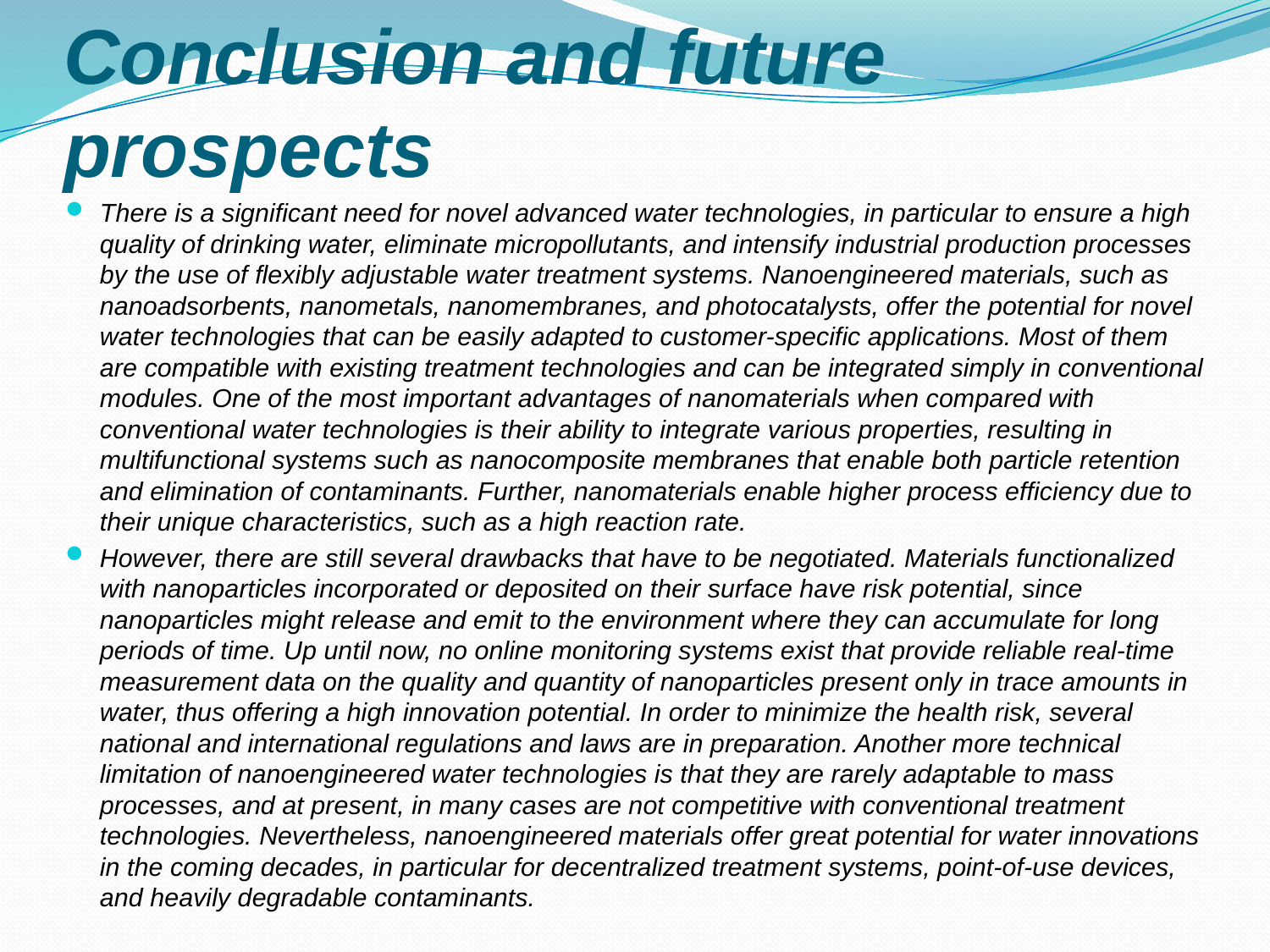

# Conclusion and future prospects
There is a significant need for novel advanced water technologies, in particular to ensure a high quality of drinking water, eliminate micropollutants, and intensify industrial production processes by the use of flexibly adjustable water treatment systems. Nanoengineered materials, such as nanoadsorbents, nanometals, nanomembranes, and photocatalysts, offer the potential for novel water technologies that can be easily adapted to customer-specific applications. Most of them are compatible with existing treatment technologies and can be integrated simply in conventional modules. One of the most important advantages of nanomaterials when compared with conventional water technologies is their ability to integrate various properties, resulting in multifunctional systems such as nanocomposite membranes that enable both particle retention and elimination of contaminants. Further, nanomaterials enable higher process efficiency due to their unique characteristics, such as a high reaction rate.
However, there are still several drawbacks that have to be negotiated. Materials functionalized with nanoparticles incorporated or deposited on their surface have risk potential, since nanoparticles might release and emit to the environment where they can accumulate for long periods of time. Up until now, no online monitoring systems exist that provide reliable real-time measurement data on the quality and quantity of nanoparticles present only in trace amounts in water, thus offering a high innovation potential. In order to minimize the health risk, several national and international regulations and laws are in preparation. Another more technical limitation of nanoengineered water technologies is that they are rarely adaptable to mass processes, and at present, in many cases are not competitive with conventional treatment technologies. Nevertheless, nanoengineered materials offer great potential for water innovations in the coming decades, in particular for decentralized treatment systems, point-of-use devices, and heavily degradable contaminants.